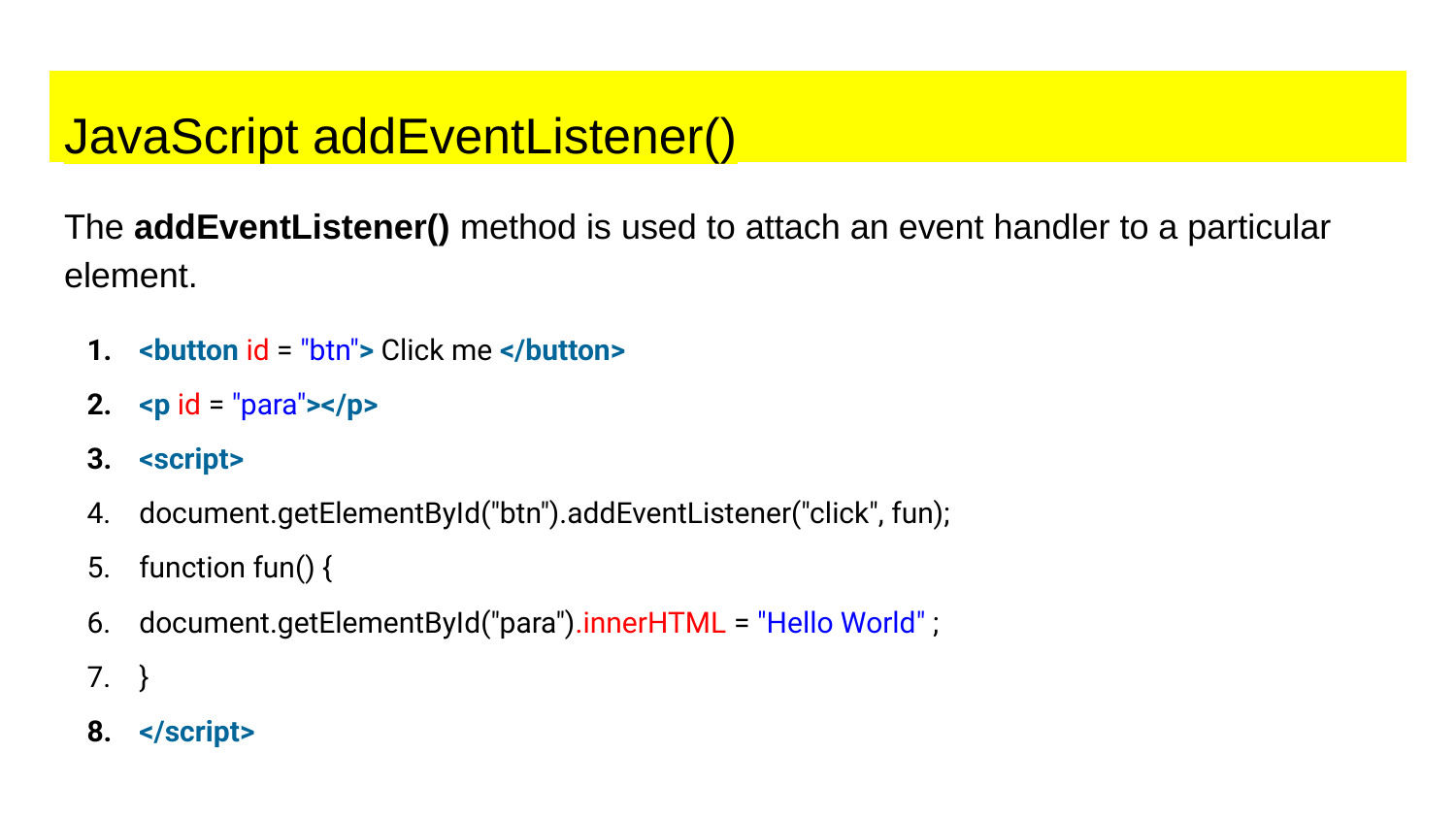

# JavaScript addEventListener()

The addEventListener() method is used to attach an event handler to a particular element.
<button id = "btn"> Click me </button>
<p id = "para"></p>
<script>
document.getElementById("btn").addEventListener("click", fun);
function fun() {
document.getElementById("para").innerHTML = "Hello World" ;
}
</script>